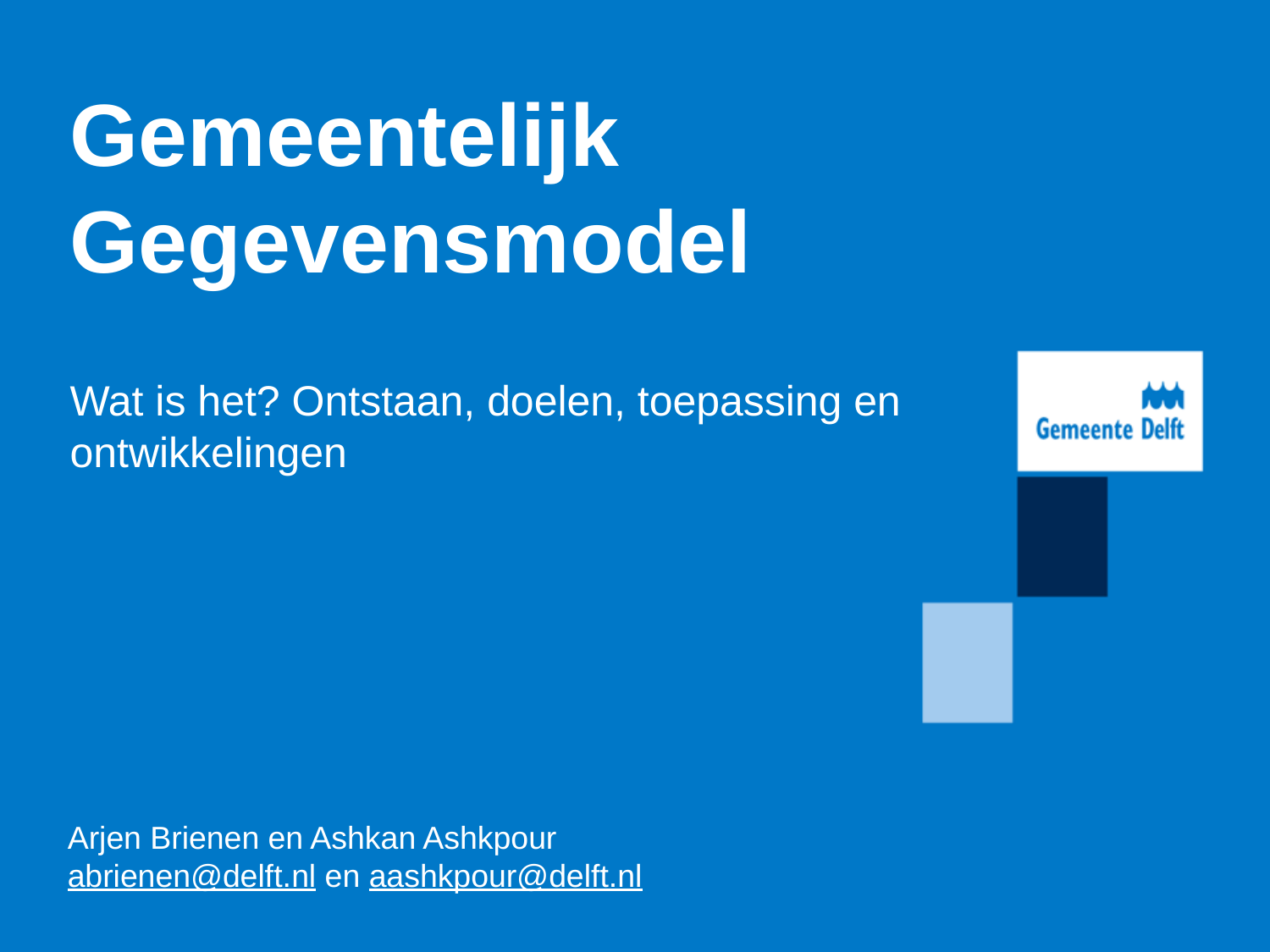

# Gemeentelijk Gegevensmodel
Wat is het? Ontstaan, doelen, toepassing en ontwikkelingen
Arjen Brienen en Ashkan Ashkpour
abrienen@delft.nl en aashkpour@delft.nl